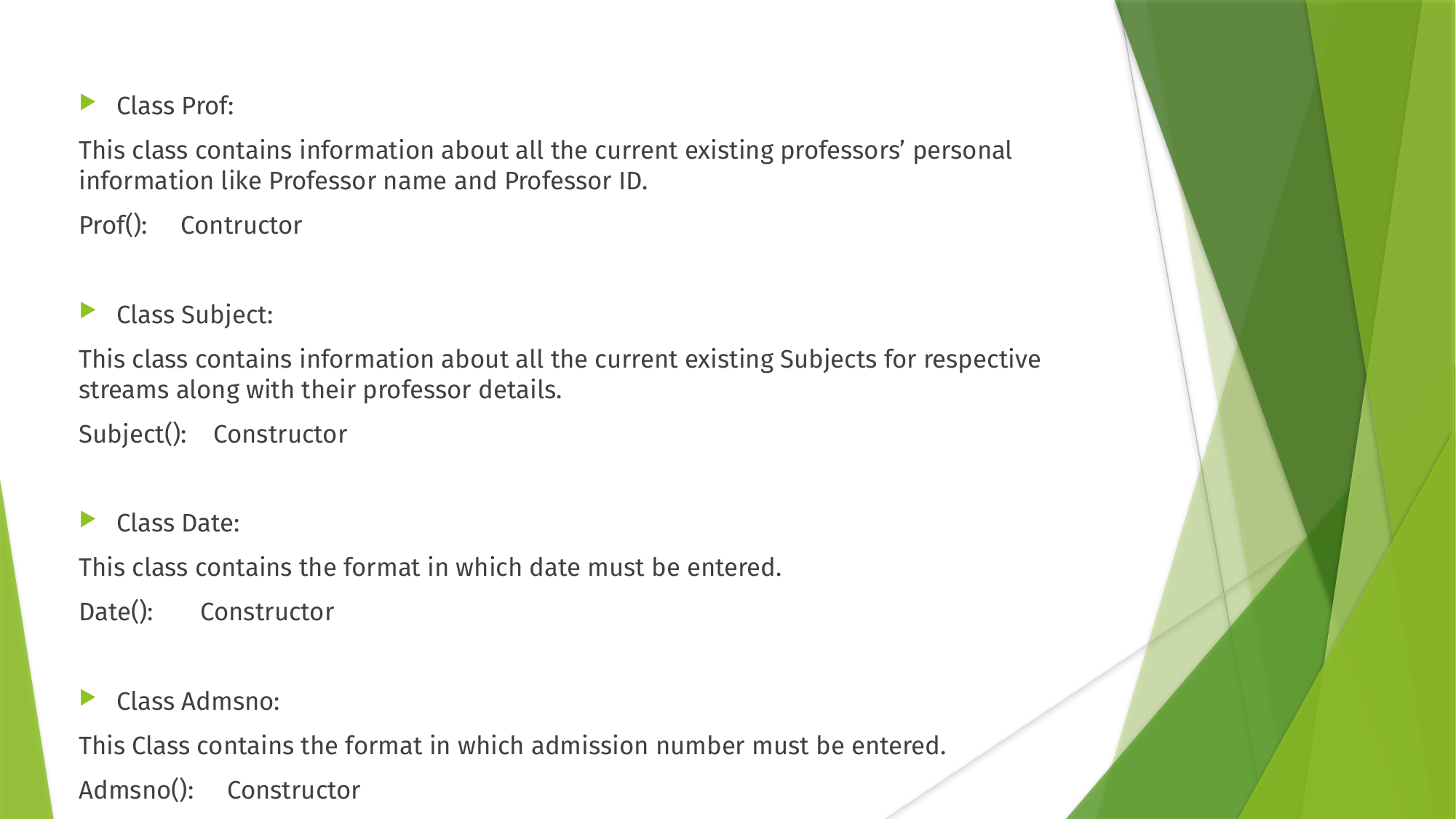

Class Prof:
This class contains information about all the current existing professors’ personal information like Professor name and Professor ID.
Prof():     Contructor

Class Subject:
This class contains information about all the current existing Subjects for respective streams along with their professor details.
Subject():    Constructor

Class Date:
This class contains the format in which date must be entered.
Date():       Constructor

Class Admsno:
This Class contains the format in which admission number must be entered.
Admsno():     Constructor